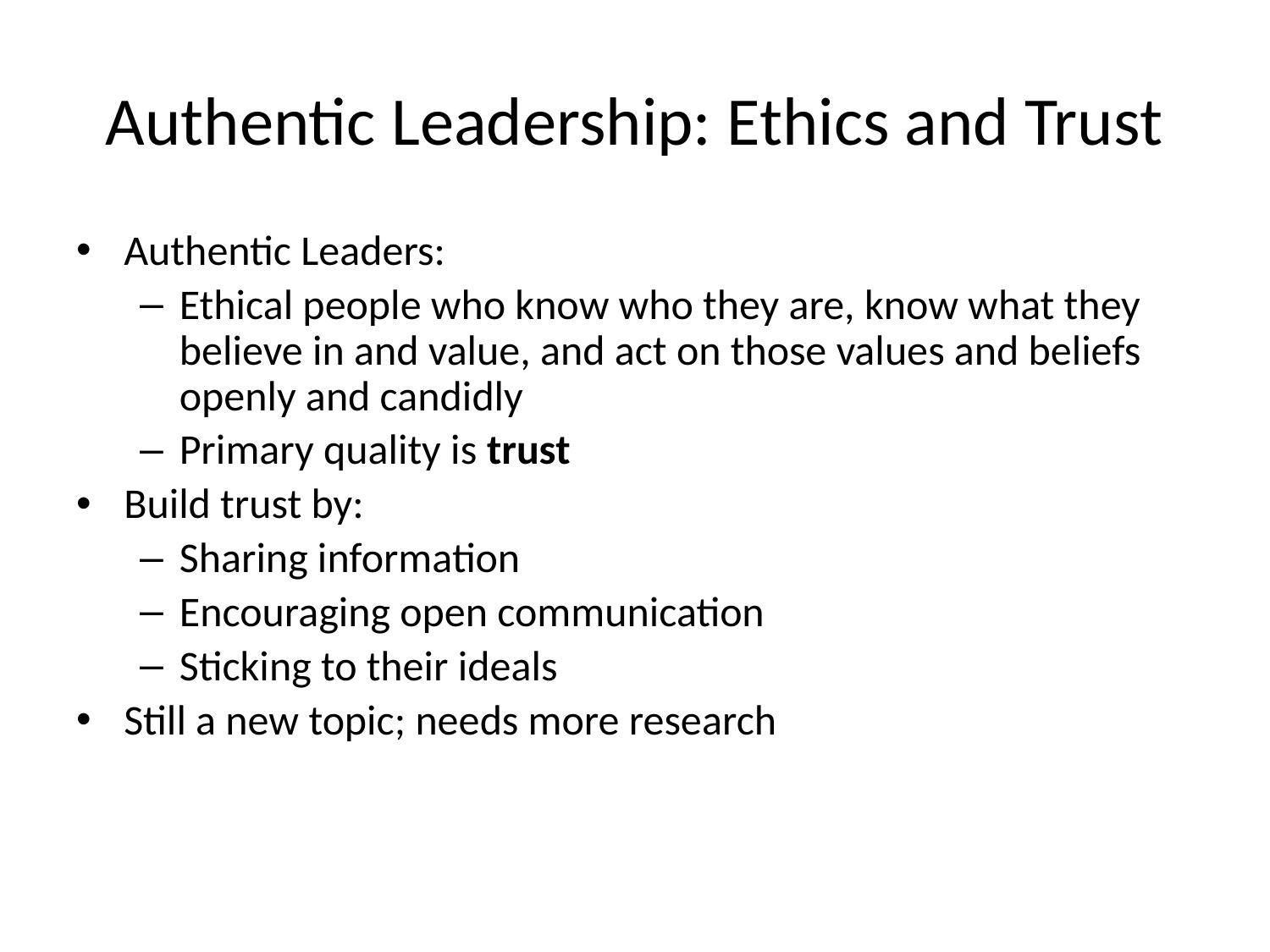

# Authentic Leadership: Ethics and Trust
Authentic Leaders:
Ethical people who know who they are, know what they believe in and value, and act on those values and beliefs openly and candidly
Primary quality is trust
Build trust by:
Sharing information
Encouraging open communication
Sticking to their ideals
Still a new topic; needs more research